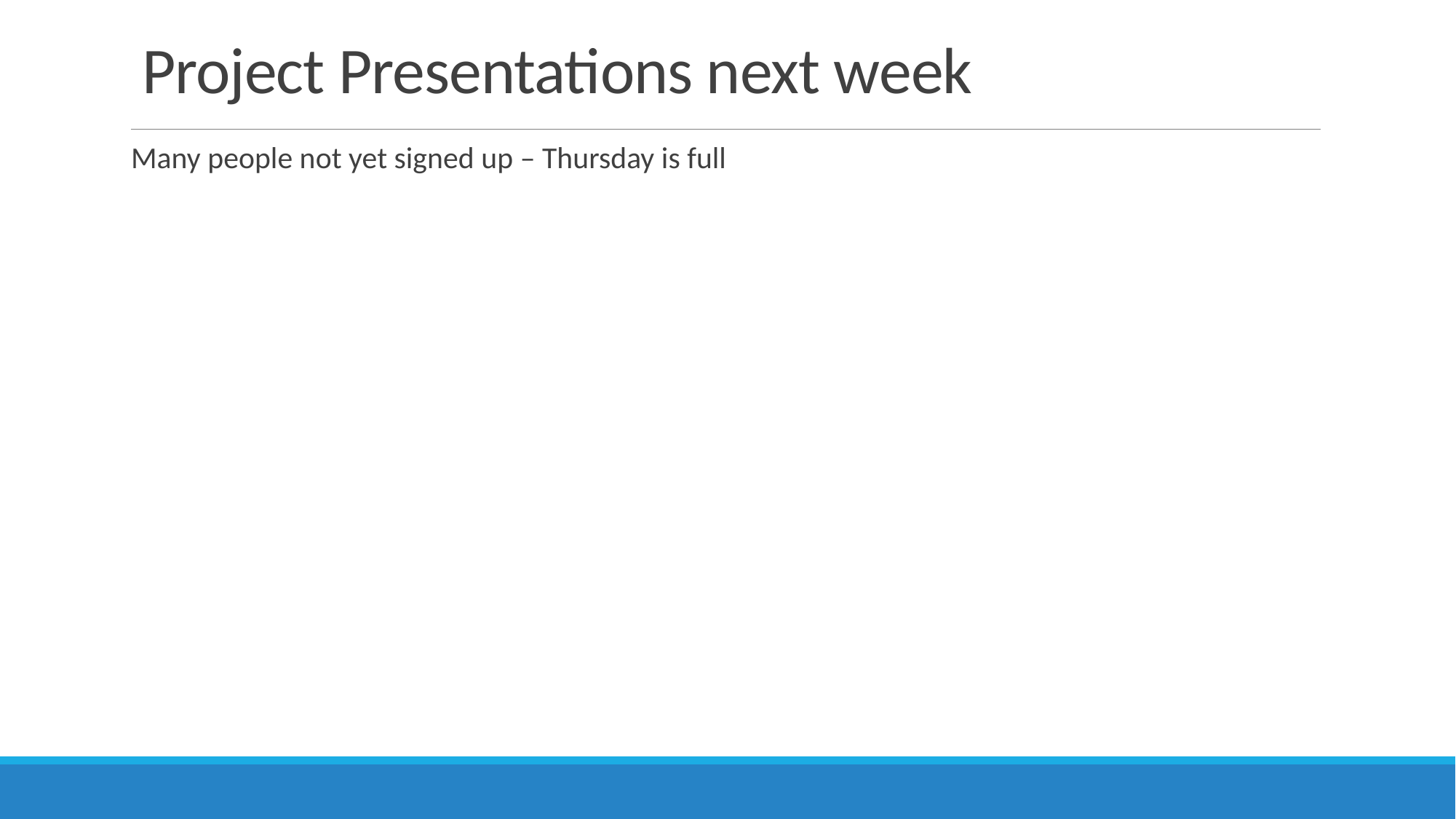

# Project Presentations next week
Many people not yet signed up – Thursday is full